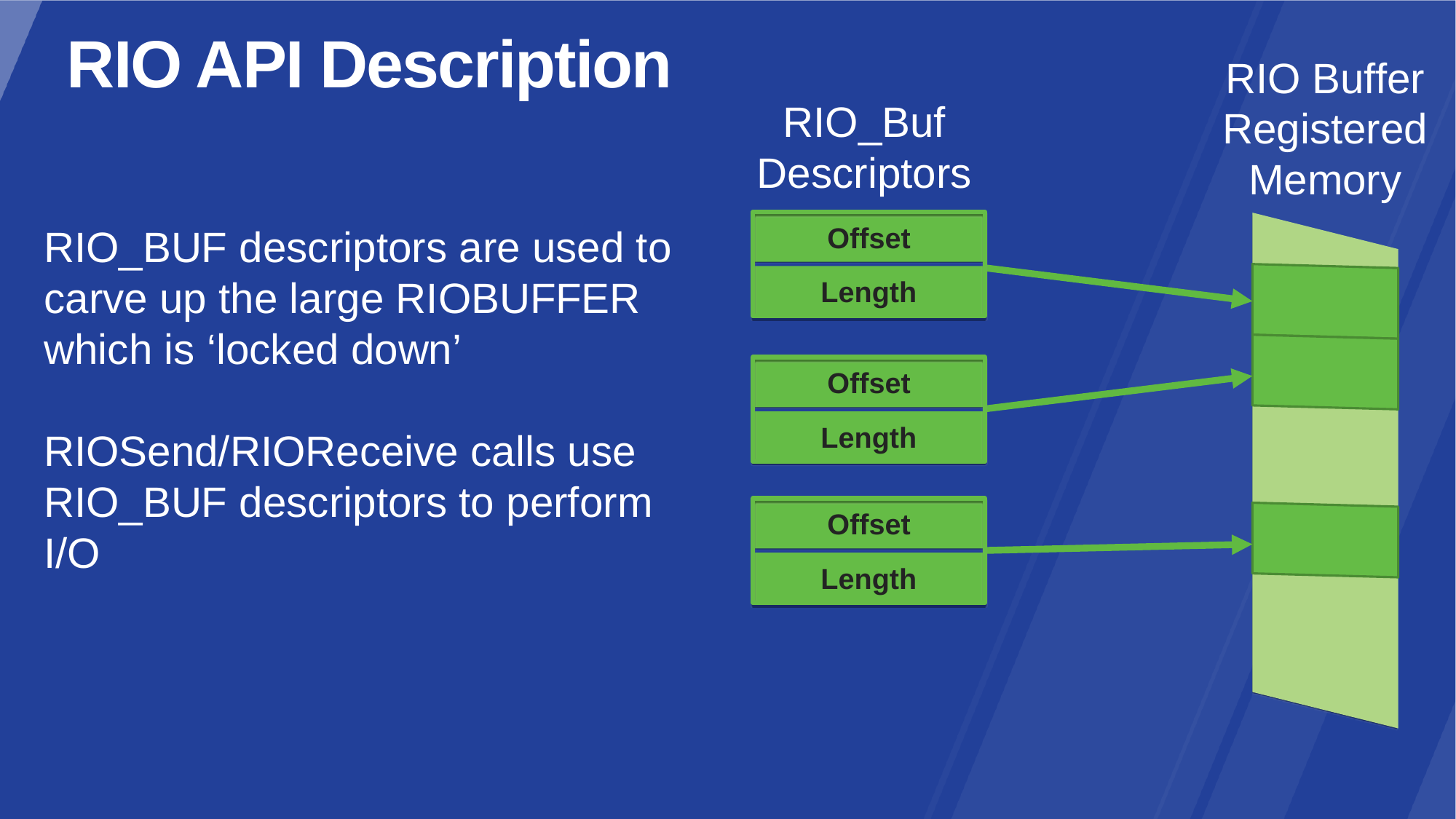

RIO API Description
RIO Buffer
Registered
Memory

RIO_Buf
Descriptors
Offset

RIO_BUF descriptors are used to carve up the large RIOBUFFER which is ‘locked down’

RIOSend/RIOReceive calls use RIO_BUF descriptors to perform I/O

Length

Offset

Length

Offset

Length